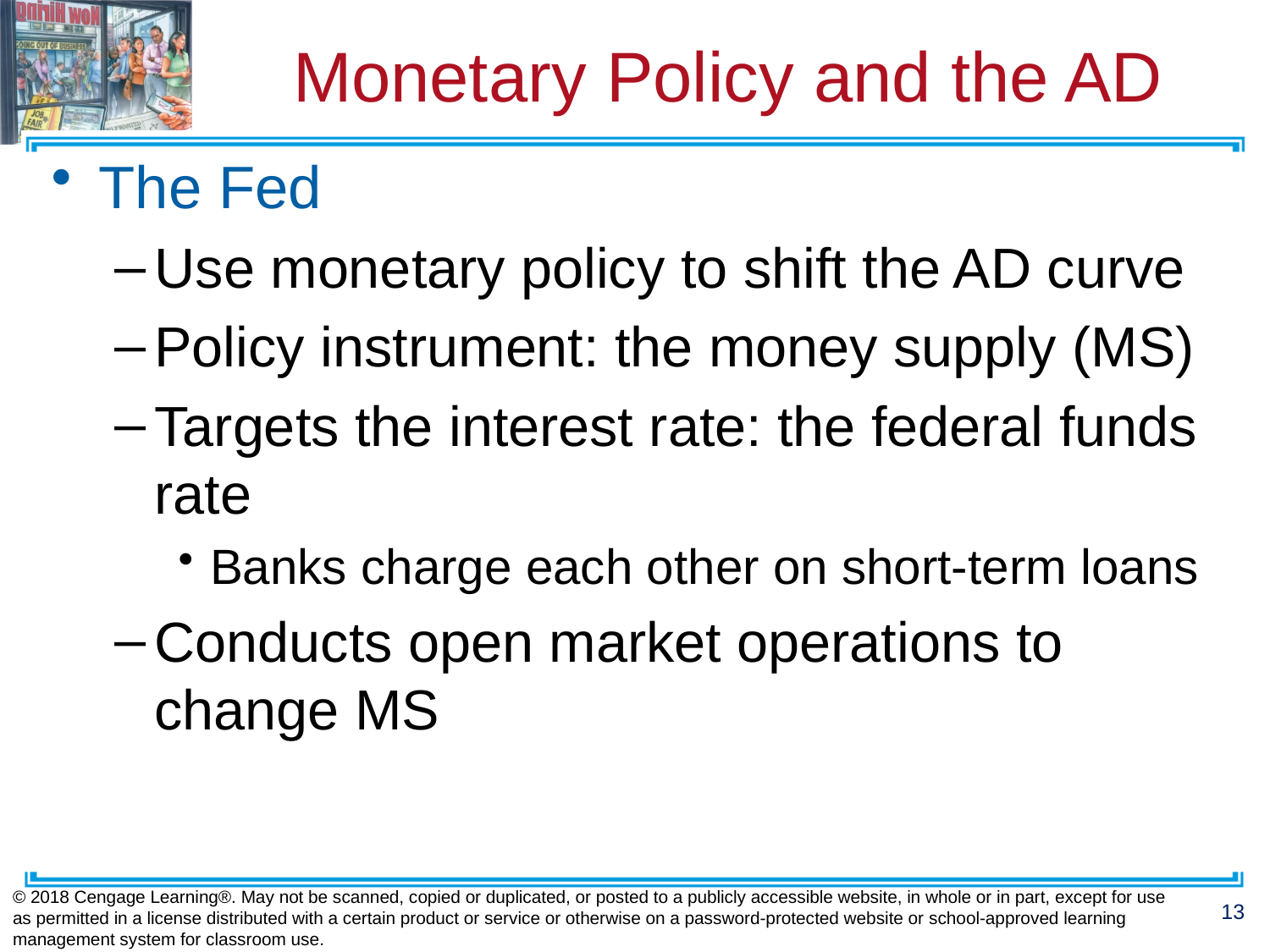

# Monetary Policy and the AD
The Fed
Use monetary policy to shift the AD curve
Policy instrument: the money supply (MS)
Targets the interest rate: the federal funds rate
Banks charge each other on short-term loans
Conducts open market operations to change MS

© 2018 Cengage Learning®. May not be scanned, copied or duplicated, or posted to a publicly accessible website, in whole or in part, except for use as permitted in a license distributed with a certain product or service or otherwise on a password-protected website or school-approved learning management system for classroom use.
13